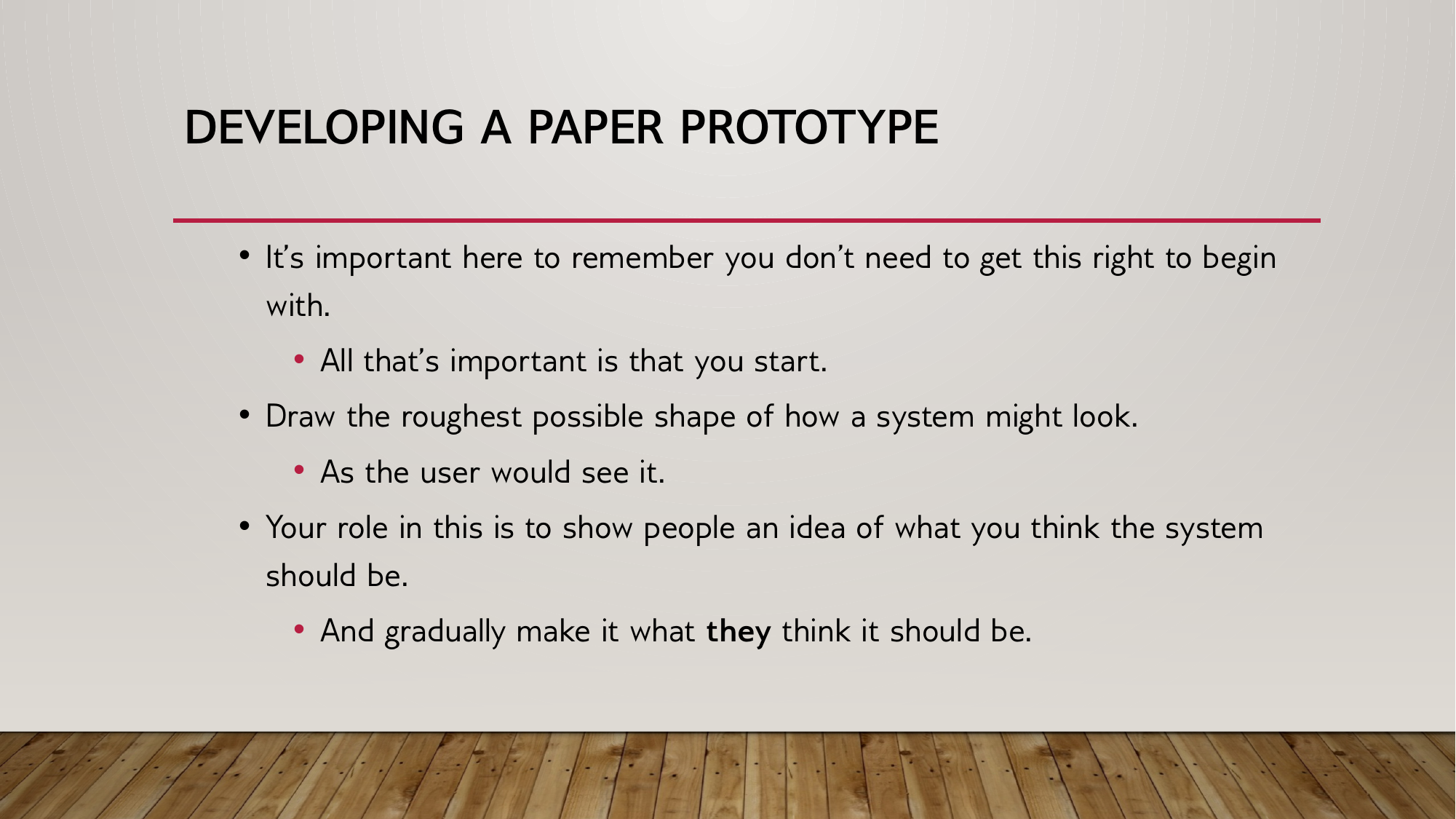

# Developing a Paper Prototype
It’s important here to remember you don’t need to get this right to begin with.
All that’s important is that you start.
Draw the roughest possible shape of how a system might look.
As the user would see it.
Your role in this is to show people an idea of what you think the system should be.
And gradually make it what they think it should be.